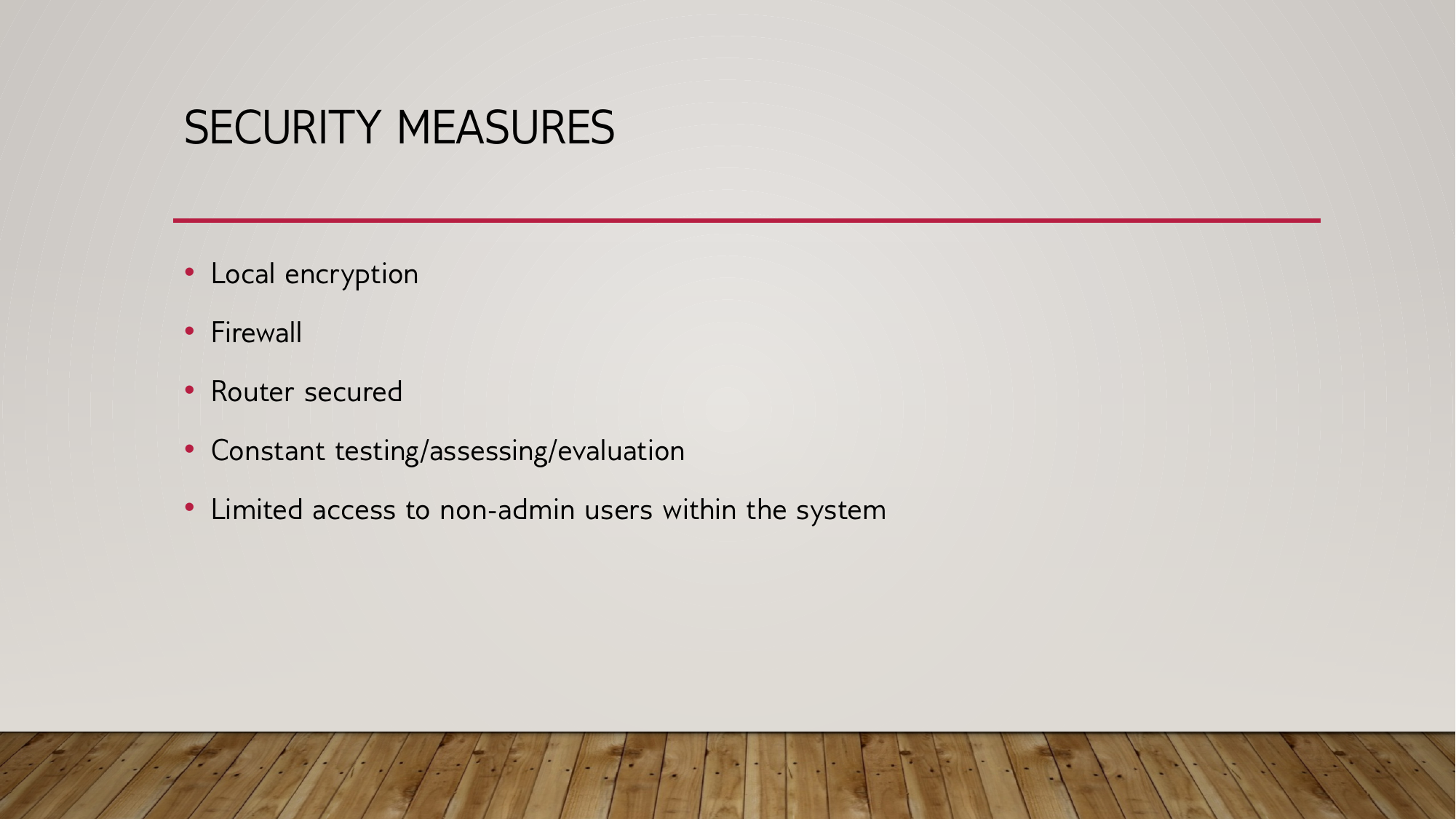

# Security measures
Local encryption
Firewall
Router secured
Constant testing/assessing/evaluation
Limited access to non-admin users within the system